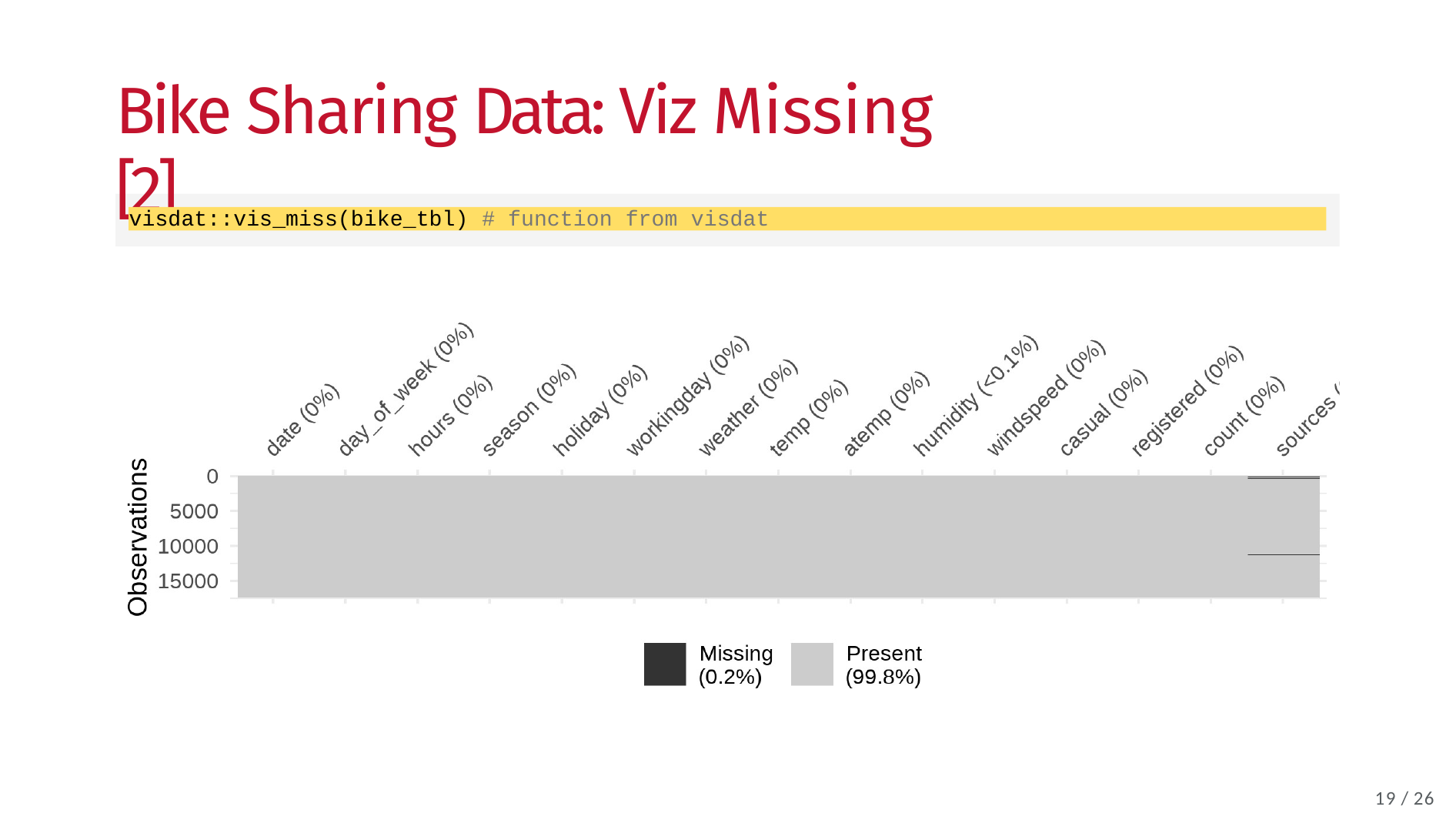

Bike Sharing Data: Viz Missing [2]
visdat::vis_miss(bike_tbl) # function from visdat

19 / 26